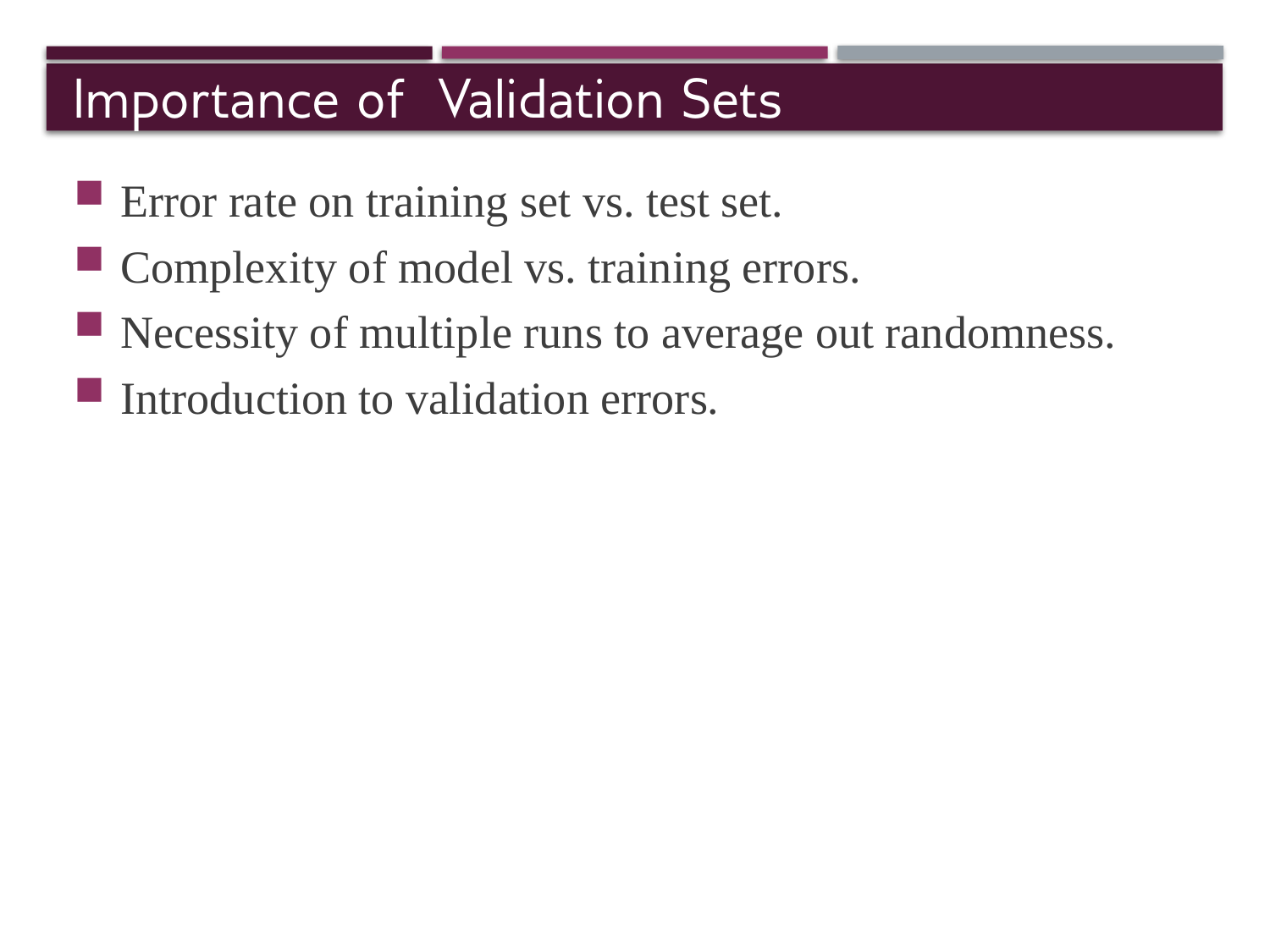

# Importance of  Validation Sets
Error rate on training set vs. test set.
Complexity of model vs. training errors.
Necessity of multiple runs to average out randomness.
Introduction to validation errors.